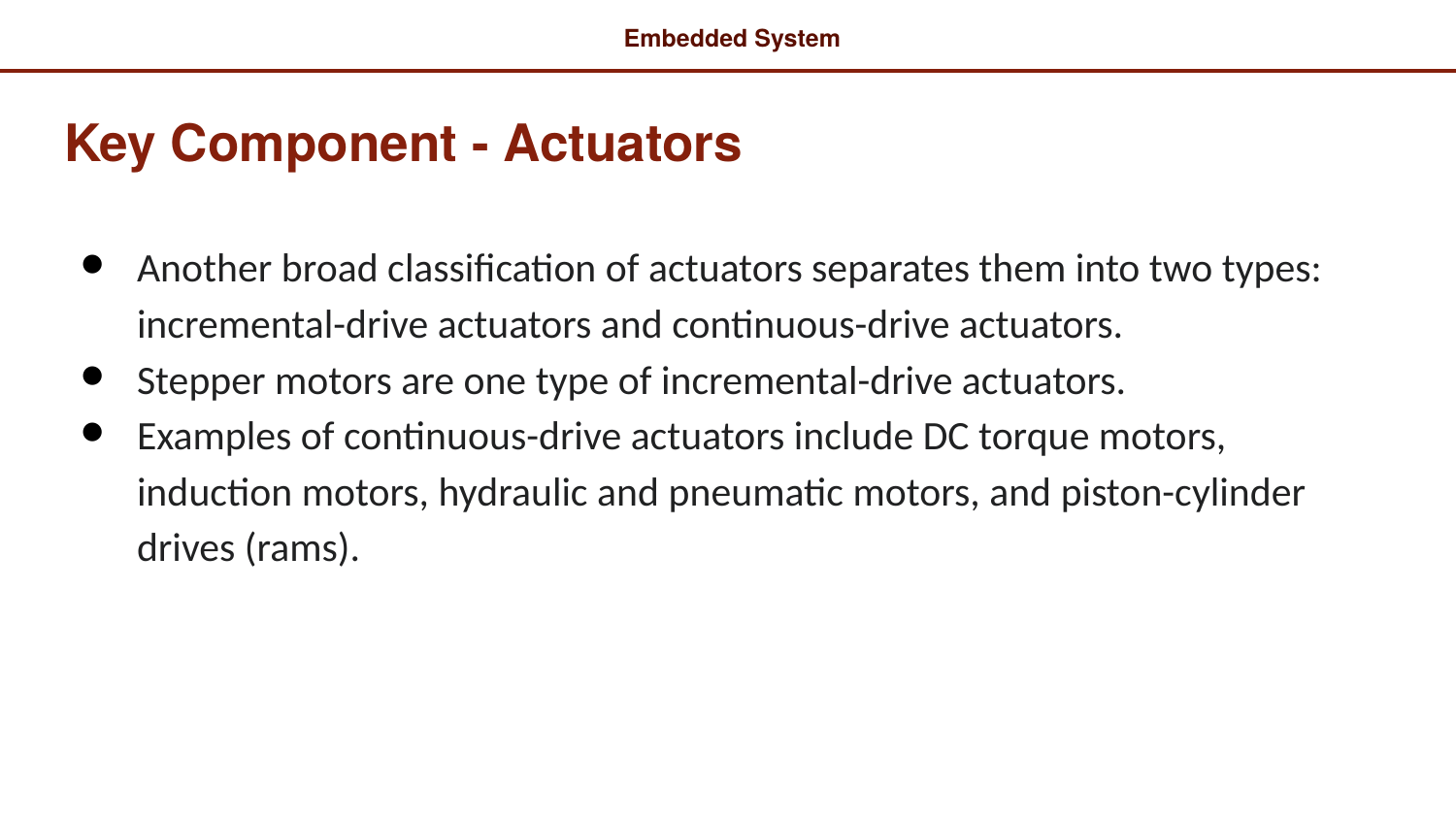

# Key Component - Actuators
Another broad classification of actuators separates them into two types: incremental-drive actuators and continuous-drive actuators.
Stepper motors are one type of incremental-drive actuators.
Examples of continuous-drive actuators include DC torque motors, induction motors, hydraulic and pneumatic motors, and piston-cylinder drives (rams).